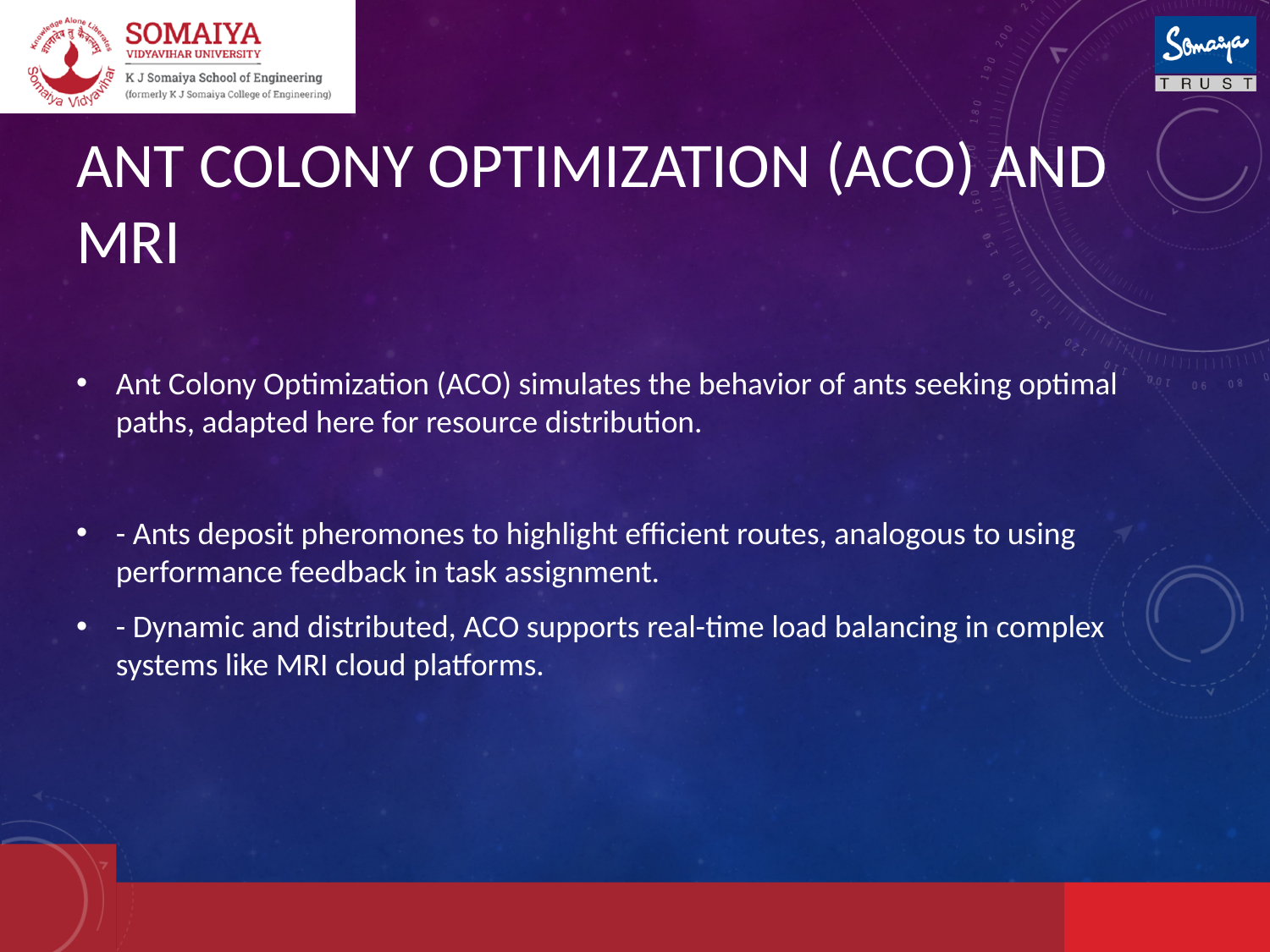

# Ant Colony Optimization (ACO) and MRI
Ant Colony Optimization (ACO) simulates the behavior of ants seeking optimal paths, adapted here for resource distribution.

- Ants deposit pheromones to highlight efficient routes, analogous to using performance feedback in task assignment.
- Dynamic and distributed, ACO supports real-time load balancing in complex systems like MRI cloud platforms.